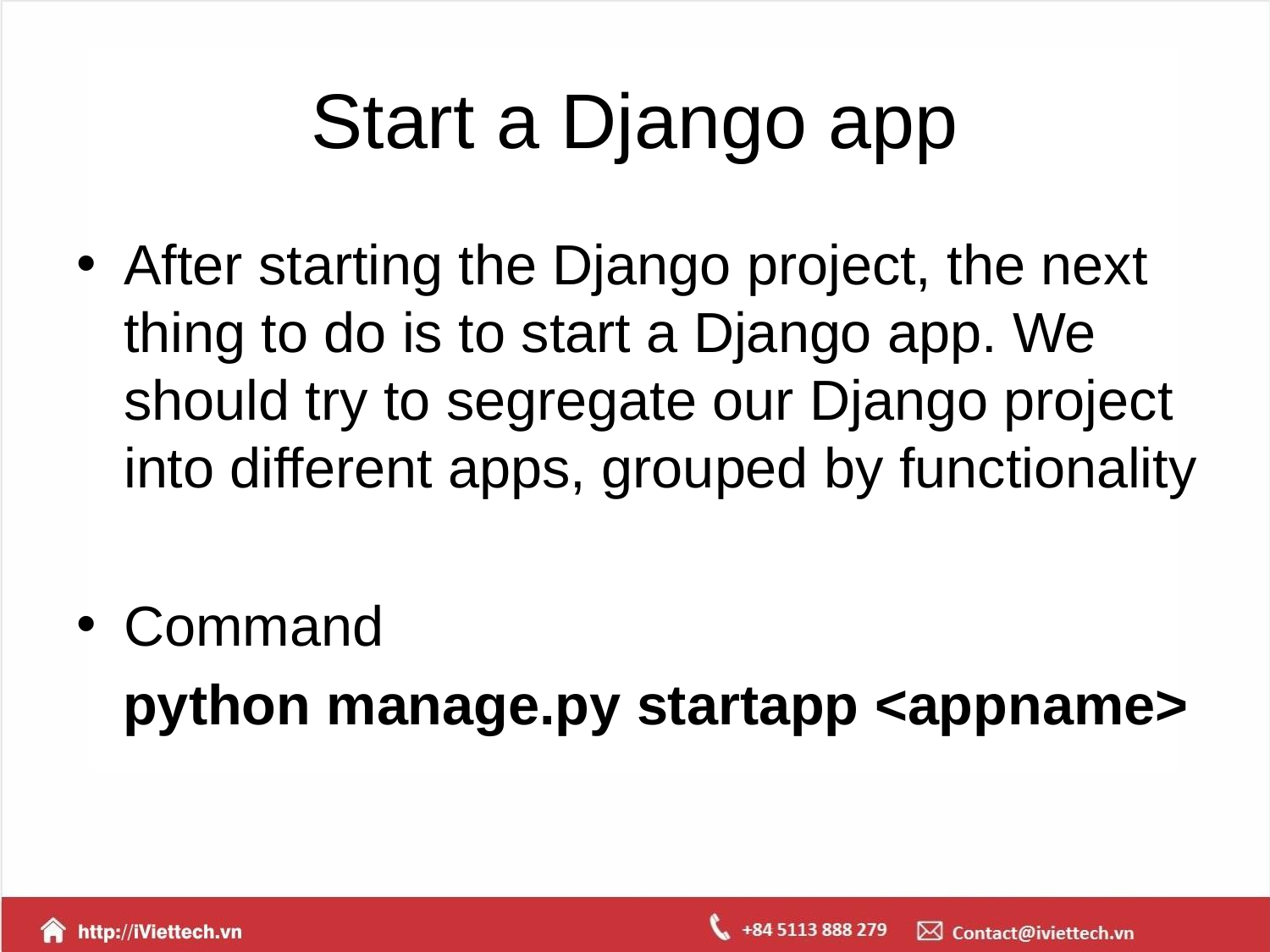

# Start a Django app
After starting the Django project, the next thing to do is to start a Django app. We should try to segregate our Django project into different apps, grouped by functionality

Command
   python manage.py startapp <appname>